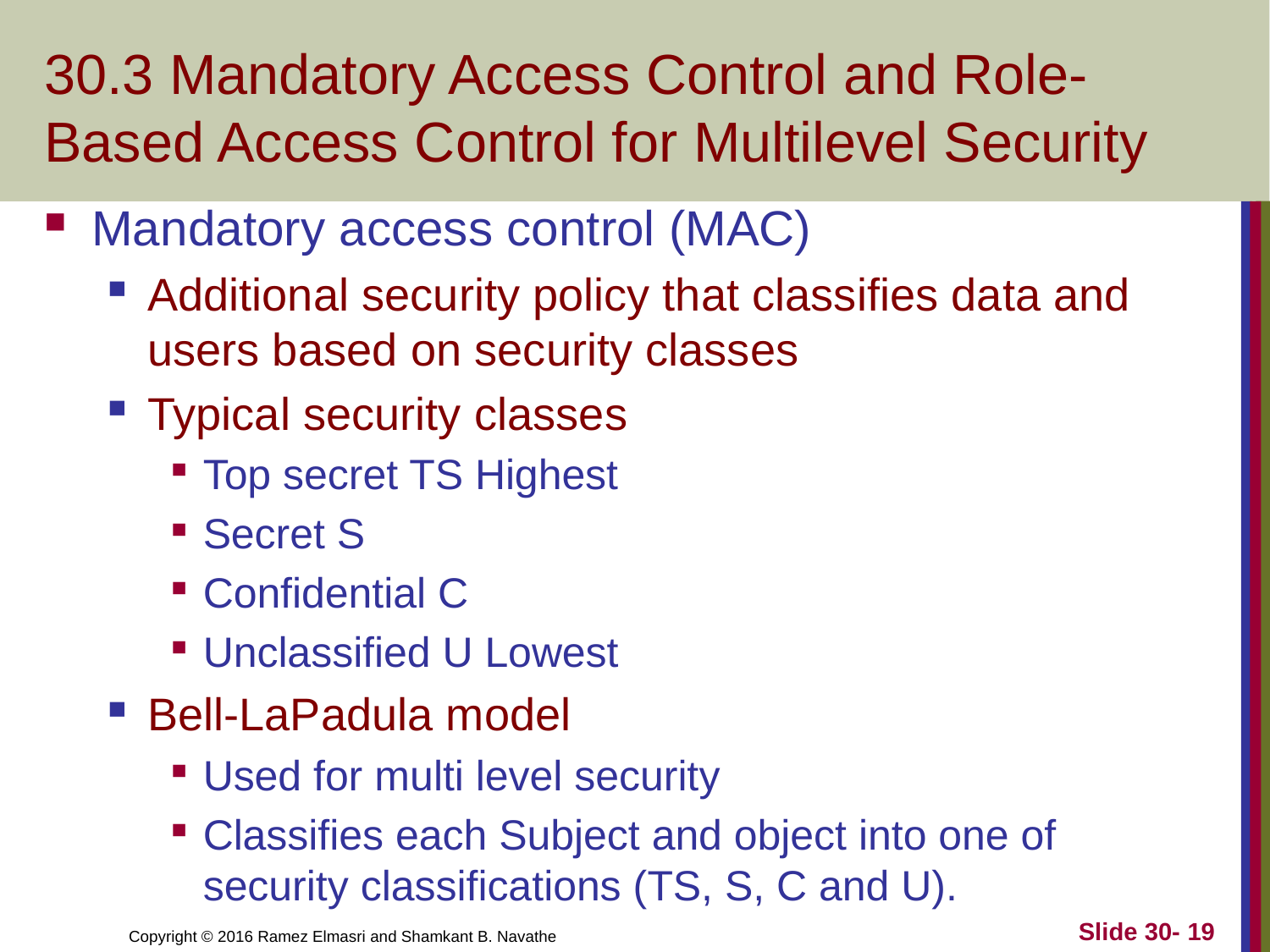

# 30.3 Mandatory Access Control and Role-Based Access Control for Multilevel Security
Mandatory access control (MAC)
Additional security policy that classifies data and users based on security classes
Typical security classes
Top secret TS Highest
Secret S
Confidential C
Unclassified U Lowest
Bell-LaPadula model
Used for multi level security
Classifies each Subject and object into one of security classifications (TS, S, C and U).

Slide 30- 19